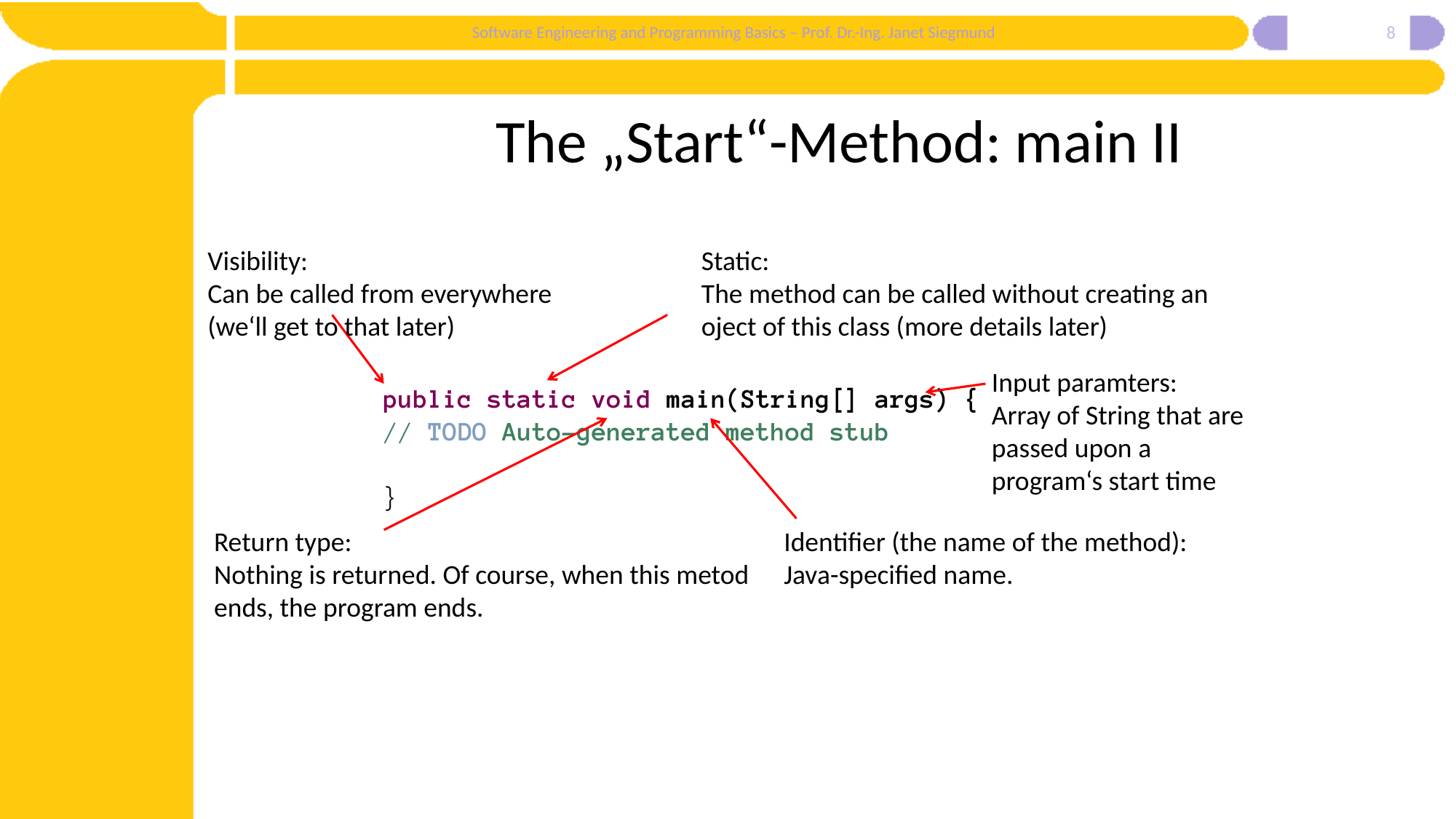

8
# The „Start“-Method: main II
Visibility:
Can be called from everywhere
(we‘ll get to that later)
Static:
The method can be called without creating an oject of this class (more details later)

Input paramters:
Array of String that are passed upon a program‘s start time
public static void main(String[] args) {
// TODO Auto-generated method stub

}
Identifier (the name of the method):
Java-specified name.
Return type:
Nothing is returned. Of course, when this metod ends, the program ends.